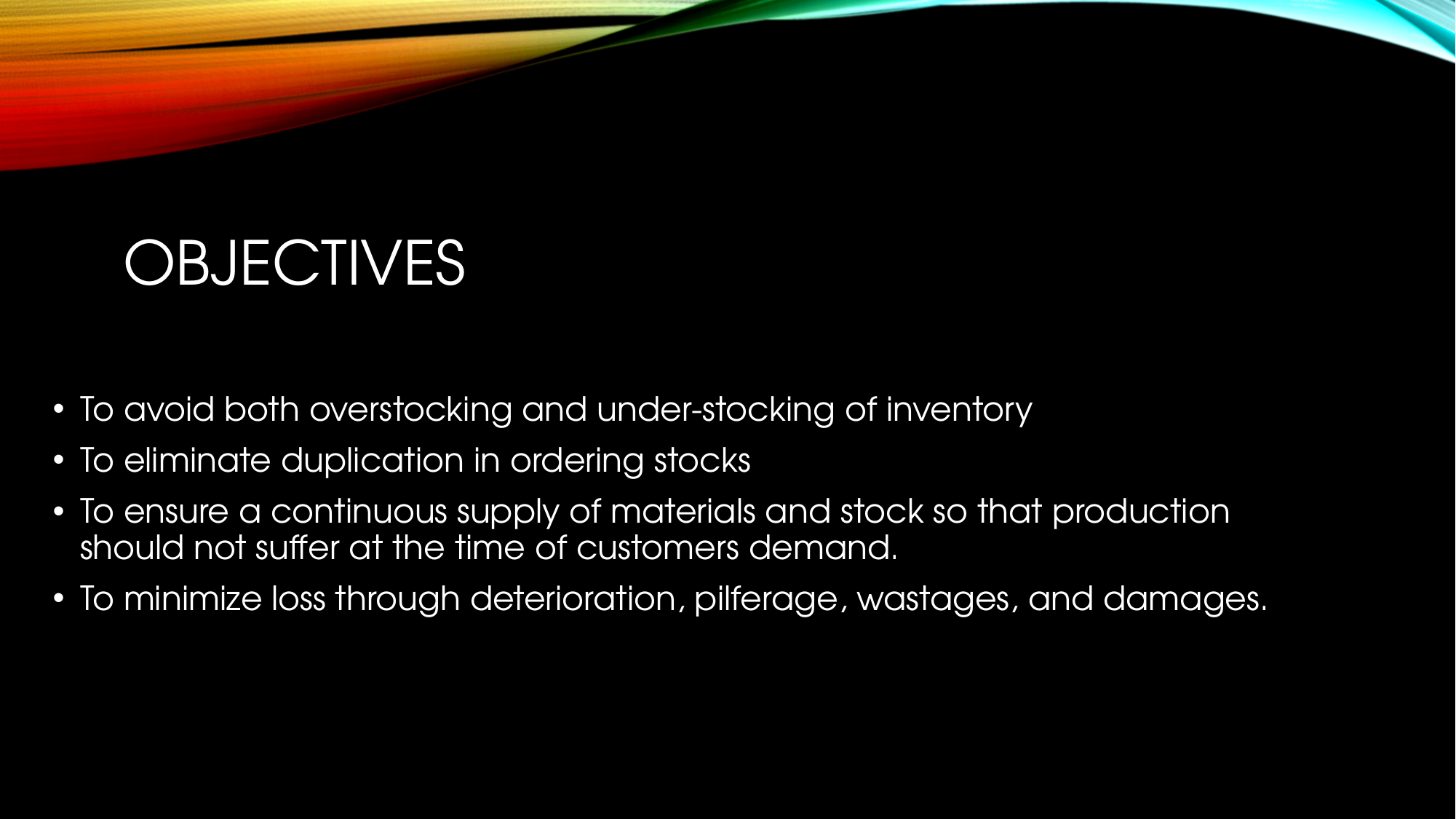

# OBJECTIVES
To avoid both overstocking and under-stocking of inventory
To eliminate duplication in ordering stocks
To ensure a continuous supply of materials and stock so that production should not suffer at the time of customers demand.
To minimize loss through deterioration, pilferage, wastages, and damages.